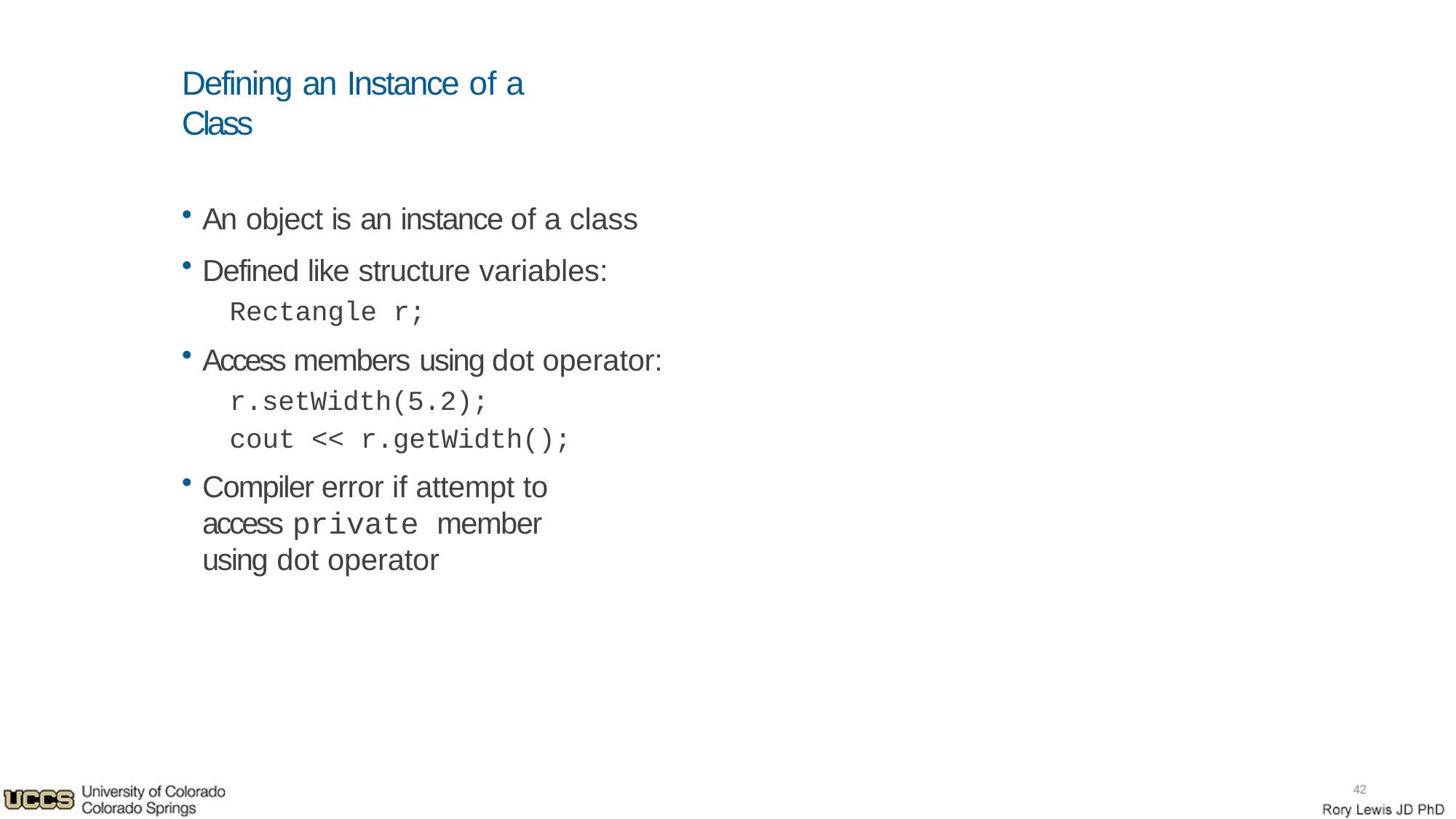

# Defining an Instance of a Class
An object is an instance of a class
Defined like structure variables:
Rectangle r;
Access members using dot operator:
r.setWidth(5.2); cout << r.getWidth();
Compiler error if attempt to access private member using dot operator
42